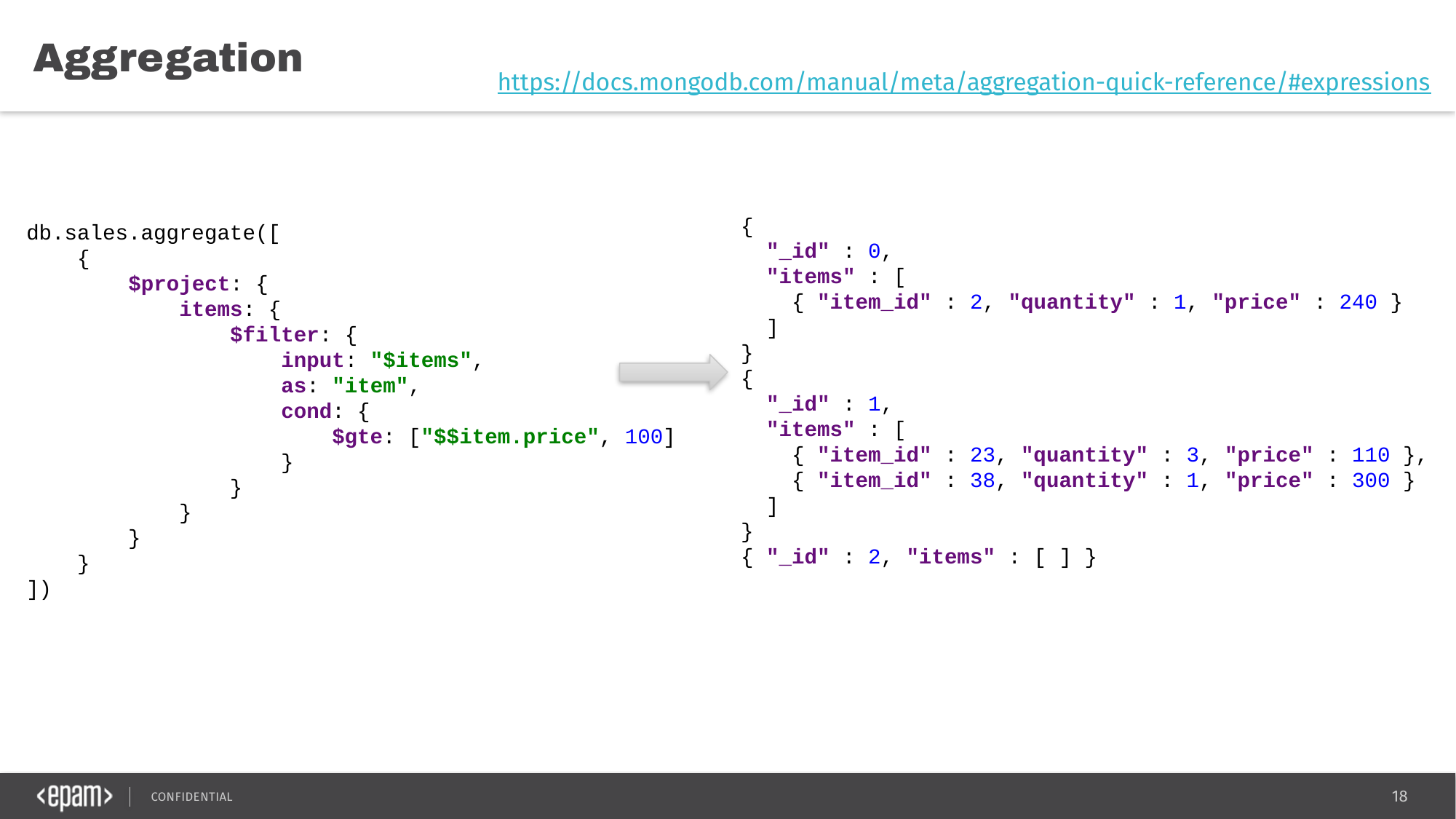

Aggregation

https://docs.mongodb.com/manual/meta/aggregation-quick-reference/#expressions
{
  "_id" : 0,
  "items" : [
    { "item_id" : 2, "quantity" : 1, "price" : 240 }
  ]
}
{
  "_id" : 1,
  "items" : [
    { "item_id" : 23, "quantity" : 3, "price" : 110 },
    { "item_id" : 38, "quantity" : 1, "price" : 300 }
  ]
}
{ "_id" : 2, "items" : [ ] }
db.sales.aggregate([
    {
        $project: {
            items: {
                $filter: {
                    input: "$items",
                    as: "item",
                    cond: {
                        $gte: ["$$item.price", 100]
                    }
                }
            }
        }
    }
])